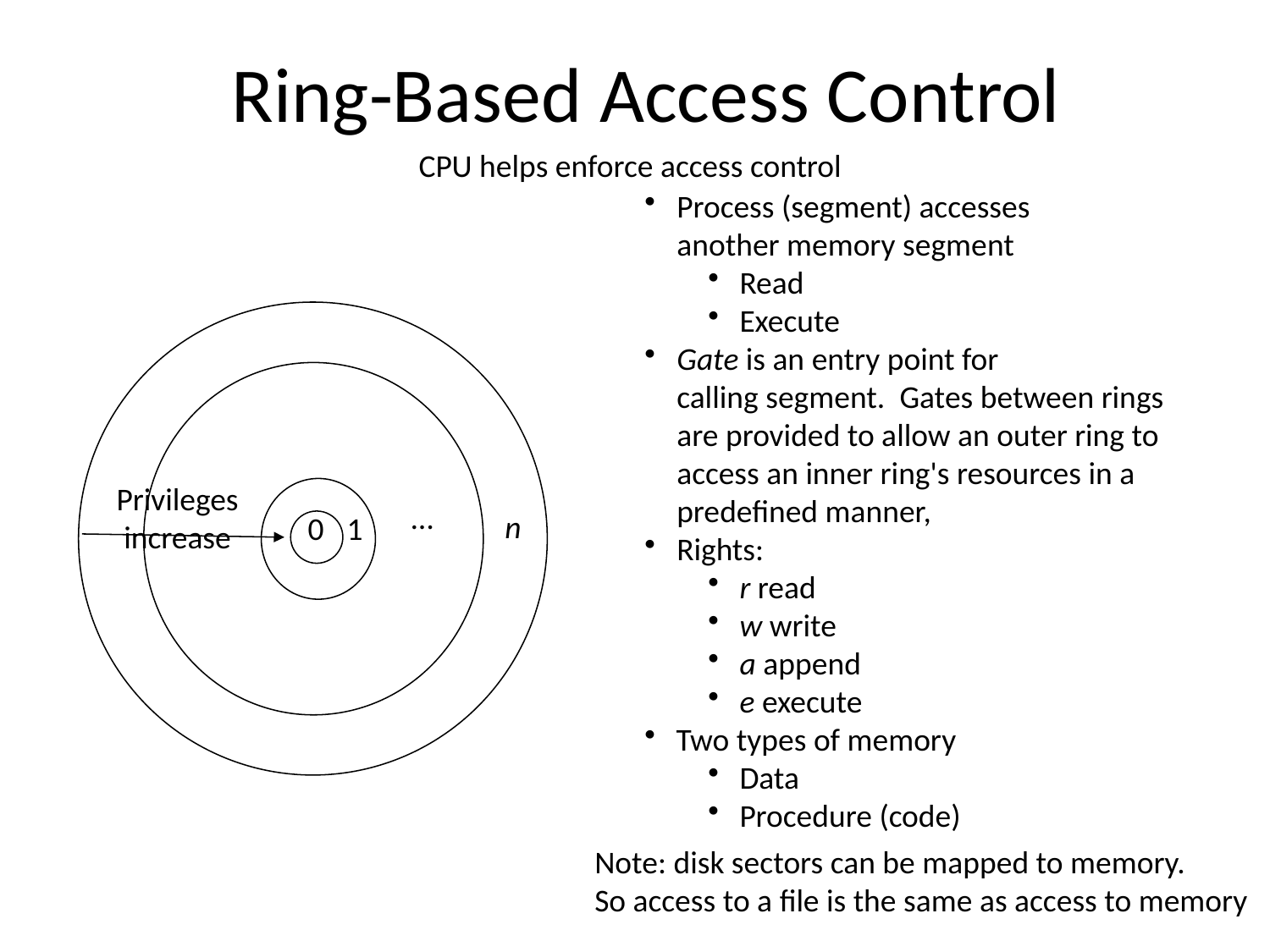

# Ring-Based Access Control
CPU helps enforce access control
Process (segment) accesses
	another memory segment
Read
Execute
Gate is an entry point for
	calling segment.  Gates between rings are provided to allow an outer ring to access an inner ring's resources in a predefined manner,
Rights:
r read
w write
a append
e execute
Two types of memory
Data
Procedure (code)

Privileges
increase

…
n
0
1

Note: disk sectors can be mapped to memory.
So access to a file is the same as access to memory